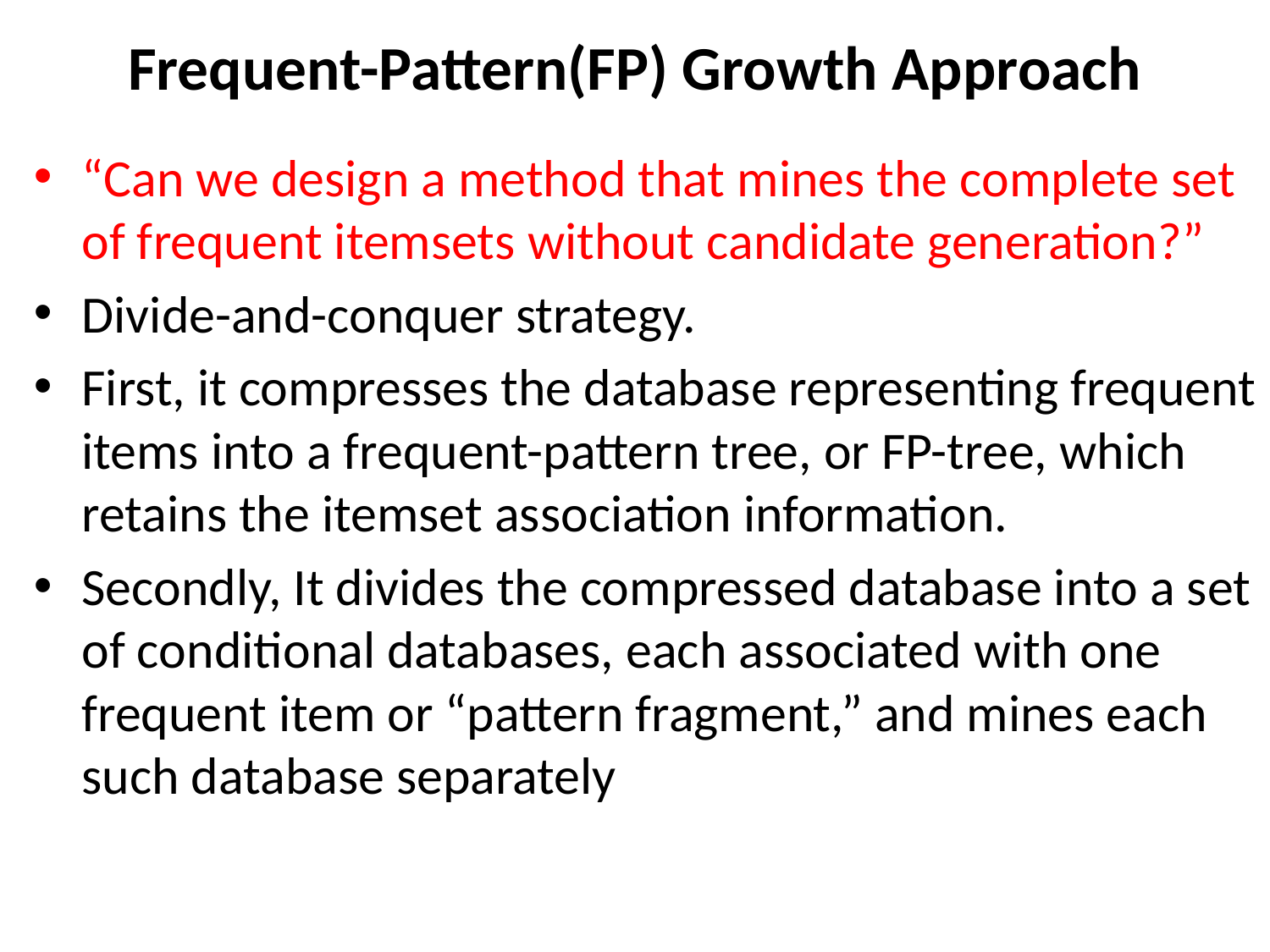

# Frequent-Pattern(FP) Growth Approach
“Can we design a method that mines the complete set of frequent itemsets without candidate generation?”
Divide-and-conquer strategy.
First, it compresses the database representing frequent items into a frequent-pattern tree, or FP-tree, which retains the itemset association information.
Secondly, It divides the compressed database into a set of conditional databases, each associated with one frequent item or “pattern fragment,” and mines each such database separately